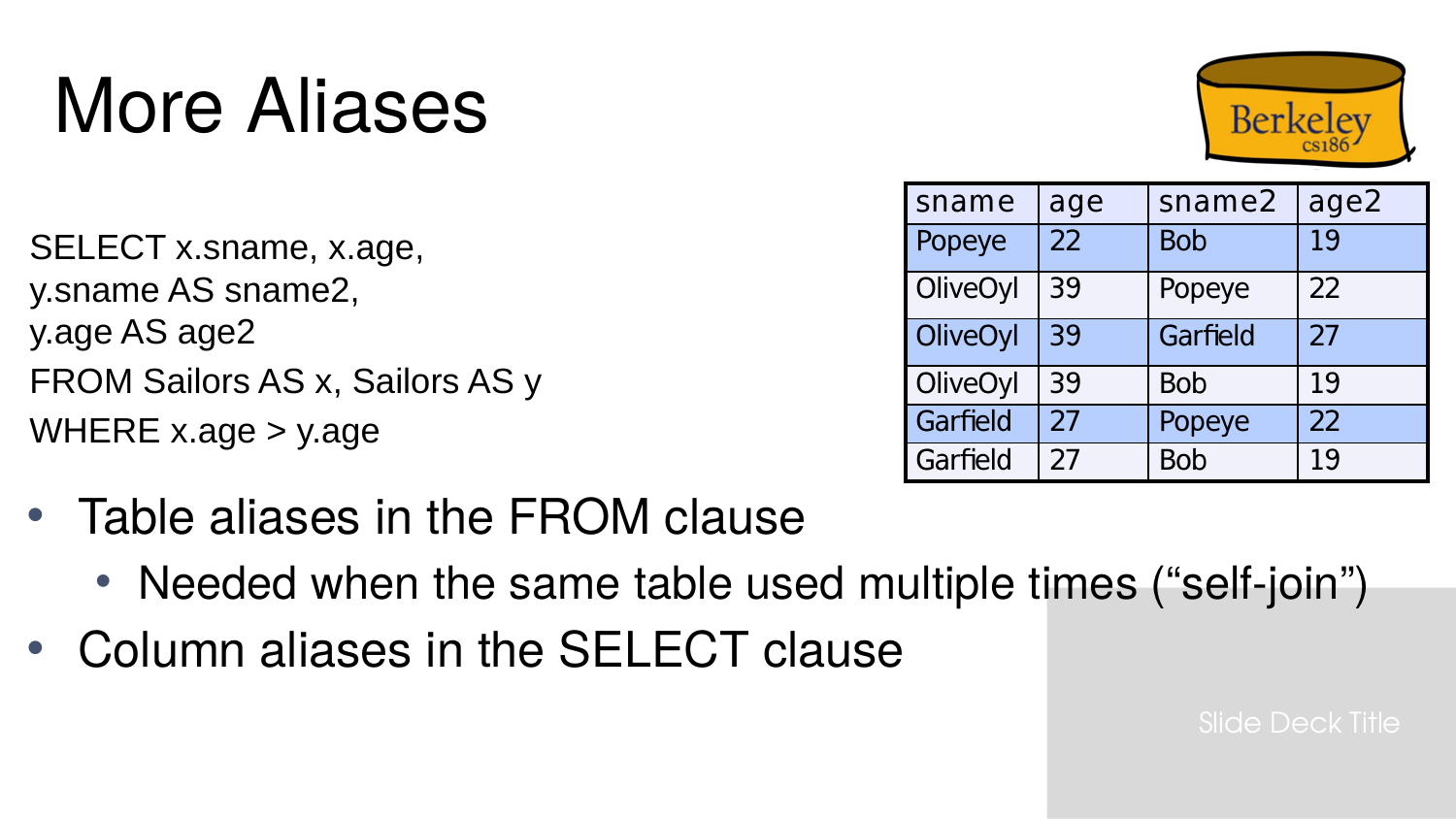

# More Aliases
| sname | age | sname2 | age2 |
| --- | --- | --- | --- |
| Popeye | 22 | Bob | 19 |
| OliveOyl | 39 | Popeye | 22 |
| OliveOyl | 39 | Garfield | 27 |
| OliveOyl | 39 | Bob | 19 |
| Garfield | 27 | Popeye | 22 |
| Garfield | 27 | Bob | 19 |
SELECT x.sname, x.age,
	y.sname AS sname2,
	y.age AS age2
FROM Sailors AS x, Sailors AS y
WHERE x.age > y.age
Table aliases in the FROM clause
Needed when the same table used multiple times (“self-join”)
Column aliases in the SELECT clause